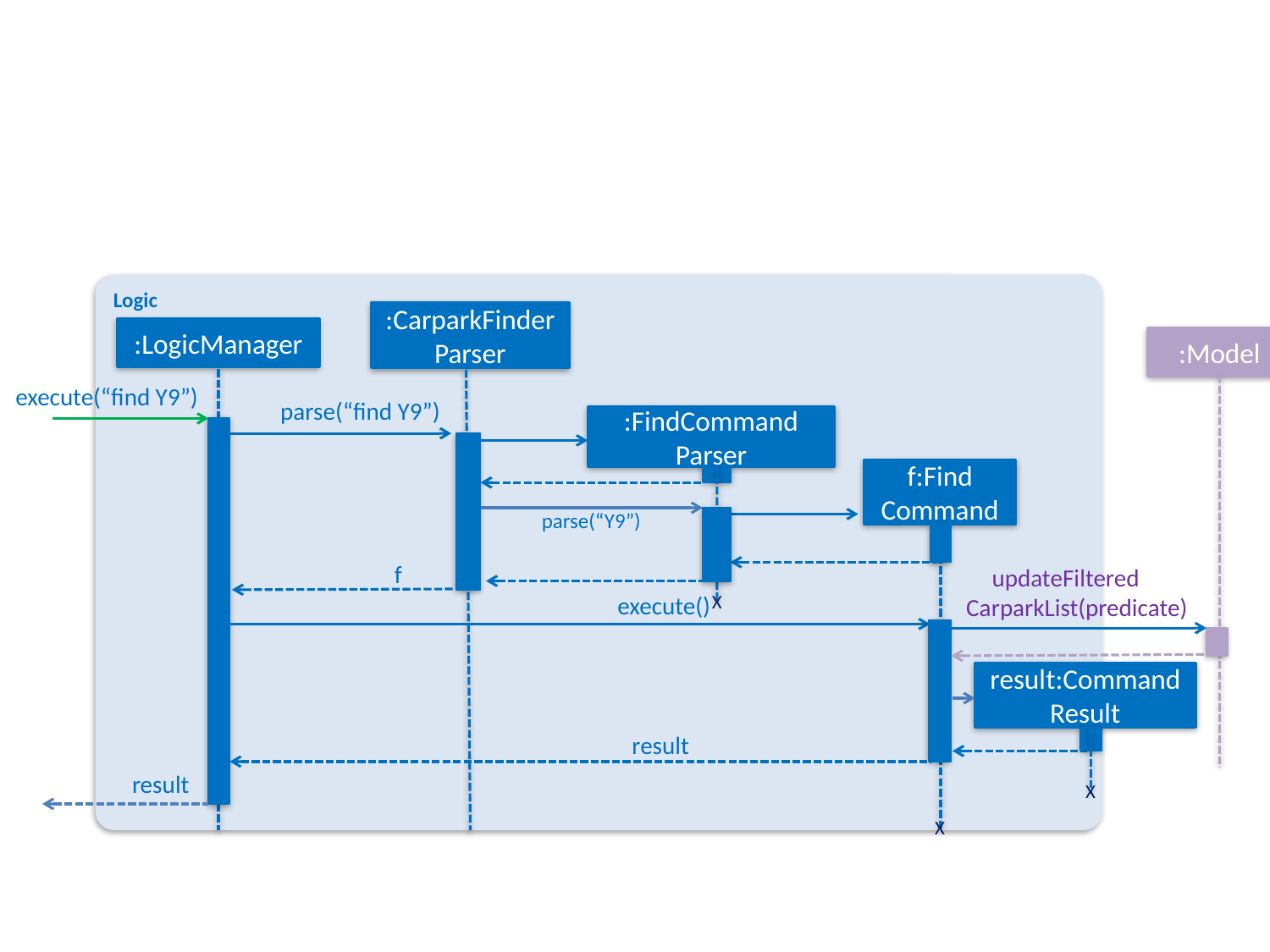

Logic
:CarparkFinderParser
:LogicManager
:Model
execute(“find Y9”)
parse(“find Y9”)
:FindCommand
Parser

f:Find
Command

parse(“Y9”)

f
updateFiltered
CarparkList(predicate)
X
execute()

result:Command Result

result
result
X
X